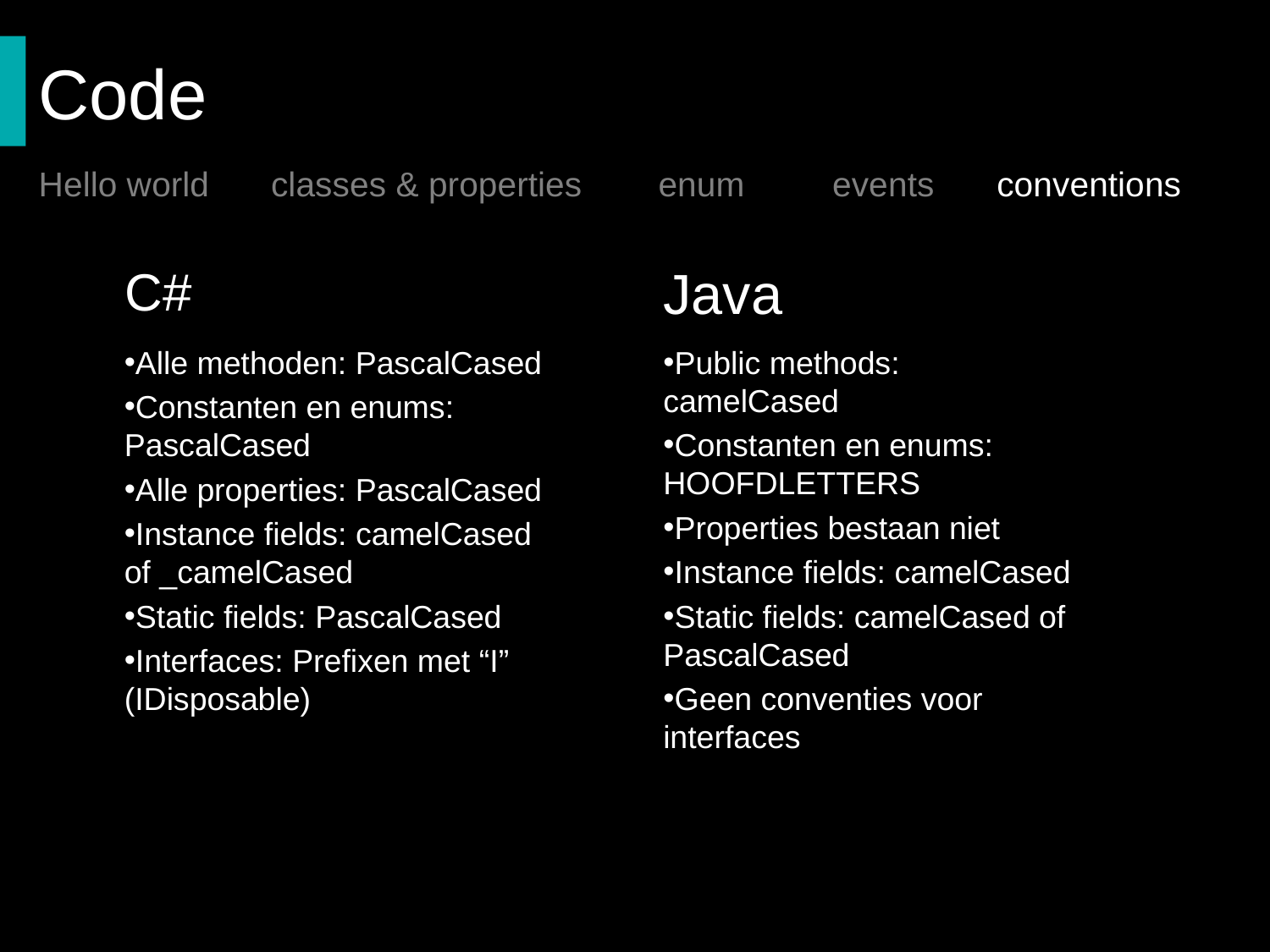

# Code
Hello world	classes & properties 	enum	  events	   conventions

C#
Java
Alle methoden: PascalCased
Constanten en enums: PascalCased
Alle properties: PascalCased
Instance fields: camelCased of _camelCased
Static fields: PascalCased
Interfaces: Prefixen met “I” (IDisposable)
Public methods: camelCased
Constanten en enums: HOOFDLETTERS
Properties bestaan niet
Instance fields: camelCased
Static fields: camelCased of PascalCased
Geen conventies voor interfaces